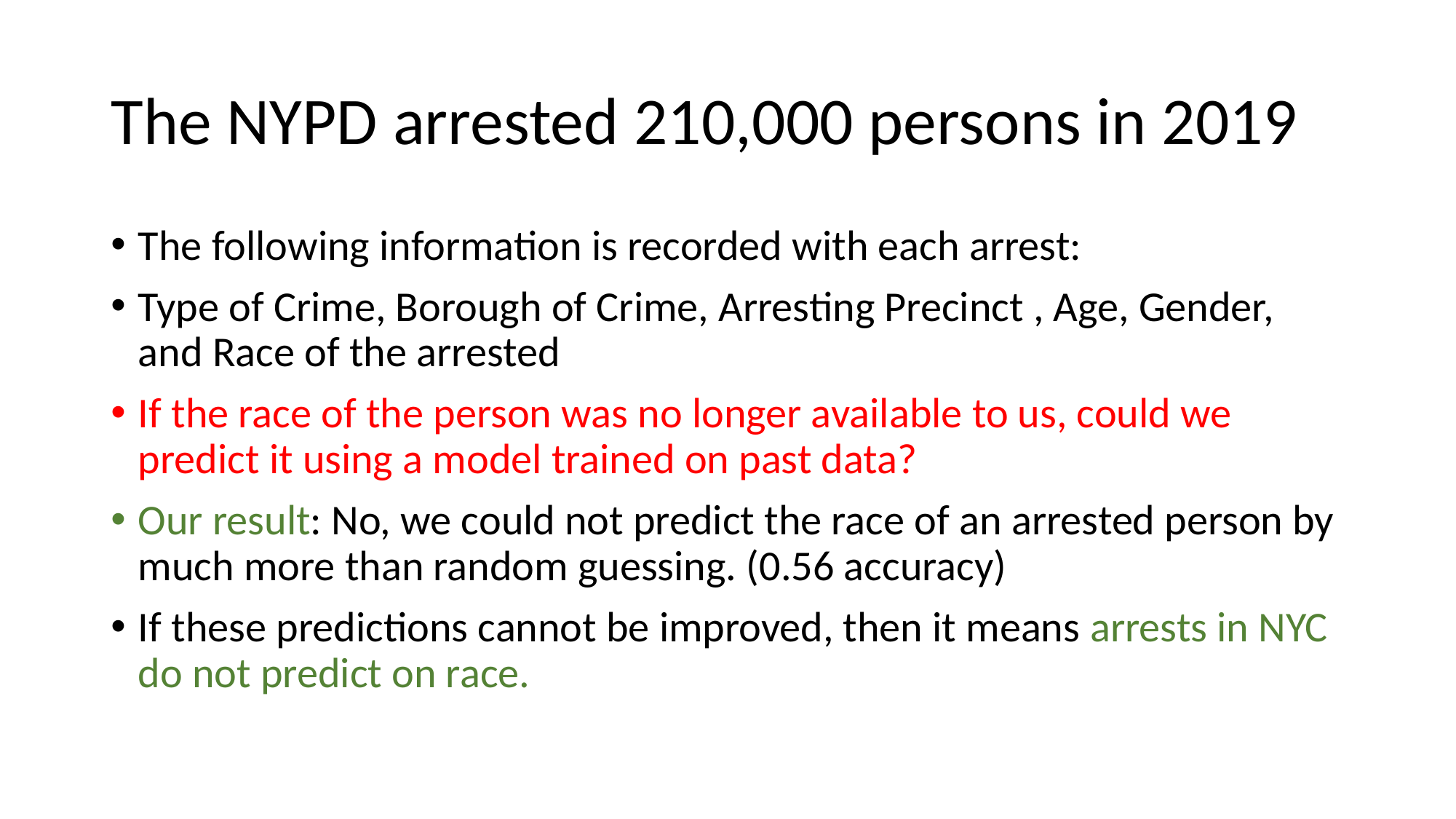

# The NYPD arrested 210,000 persons in 2019
The following information is recorded with each arrest:
Type of Crime, Borough of Crime, Arresting Precinct , Age, Gender, and Race of the arrested
If the race of the person was no longer available to us, could we predict it using a model trained on past data?
Our result: No, we could not predict the race of an arrested person by much more than random guessing. (0.56 accuracy)
If these predictions cannot be improved, then it means arrests in NYC do not predict on race.